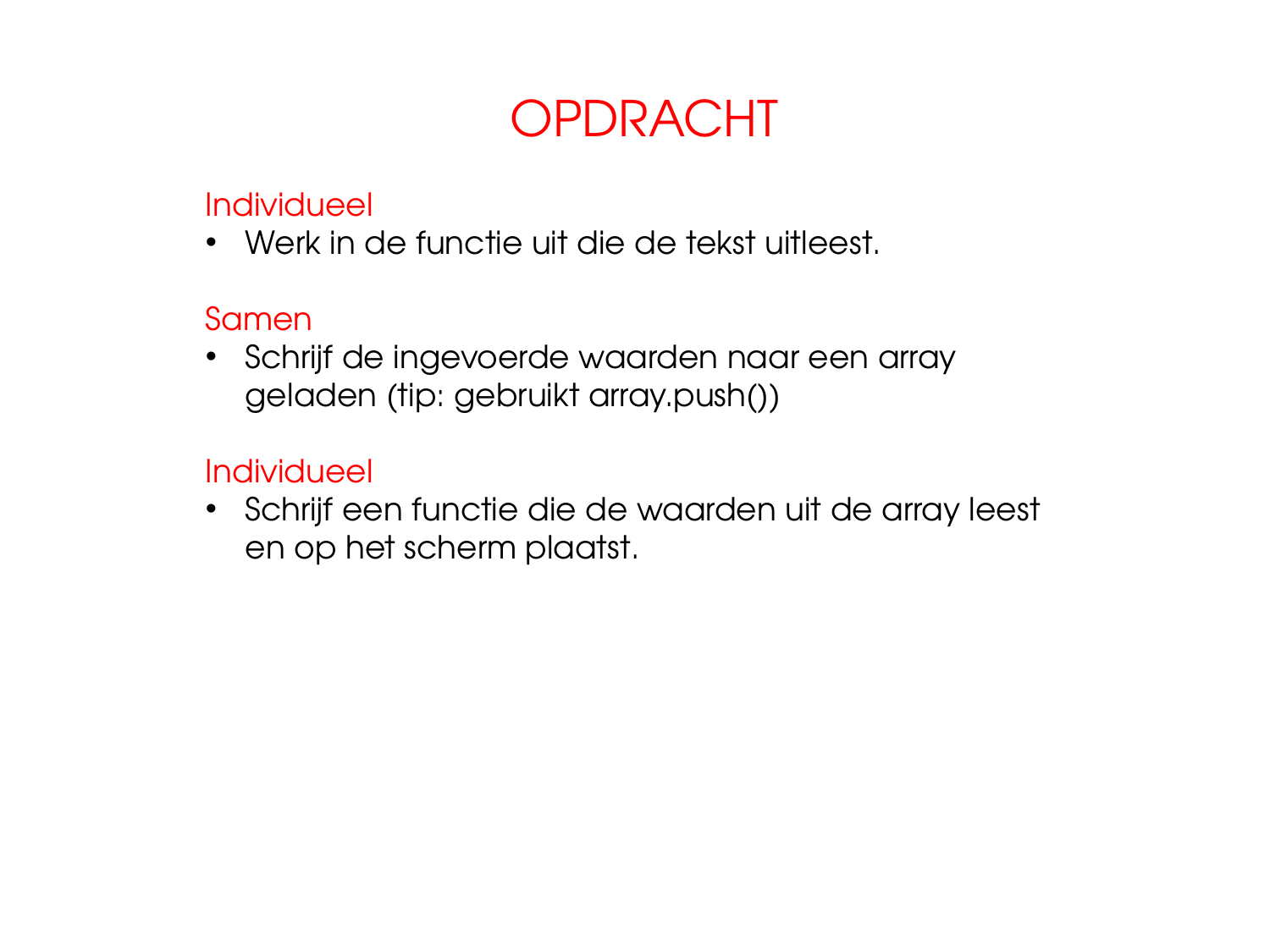

OPDRACHT

Individueel
Werk in de functie uit die de tekst uitleest.

Samen
Schrijf de ingevoerde waarden naar een array geladen (tip: gebruikt array.push())

Individueel
Schrijf een functie die de waarden uit de array leest en op het scherm plaatst.